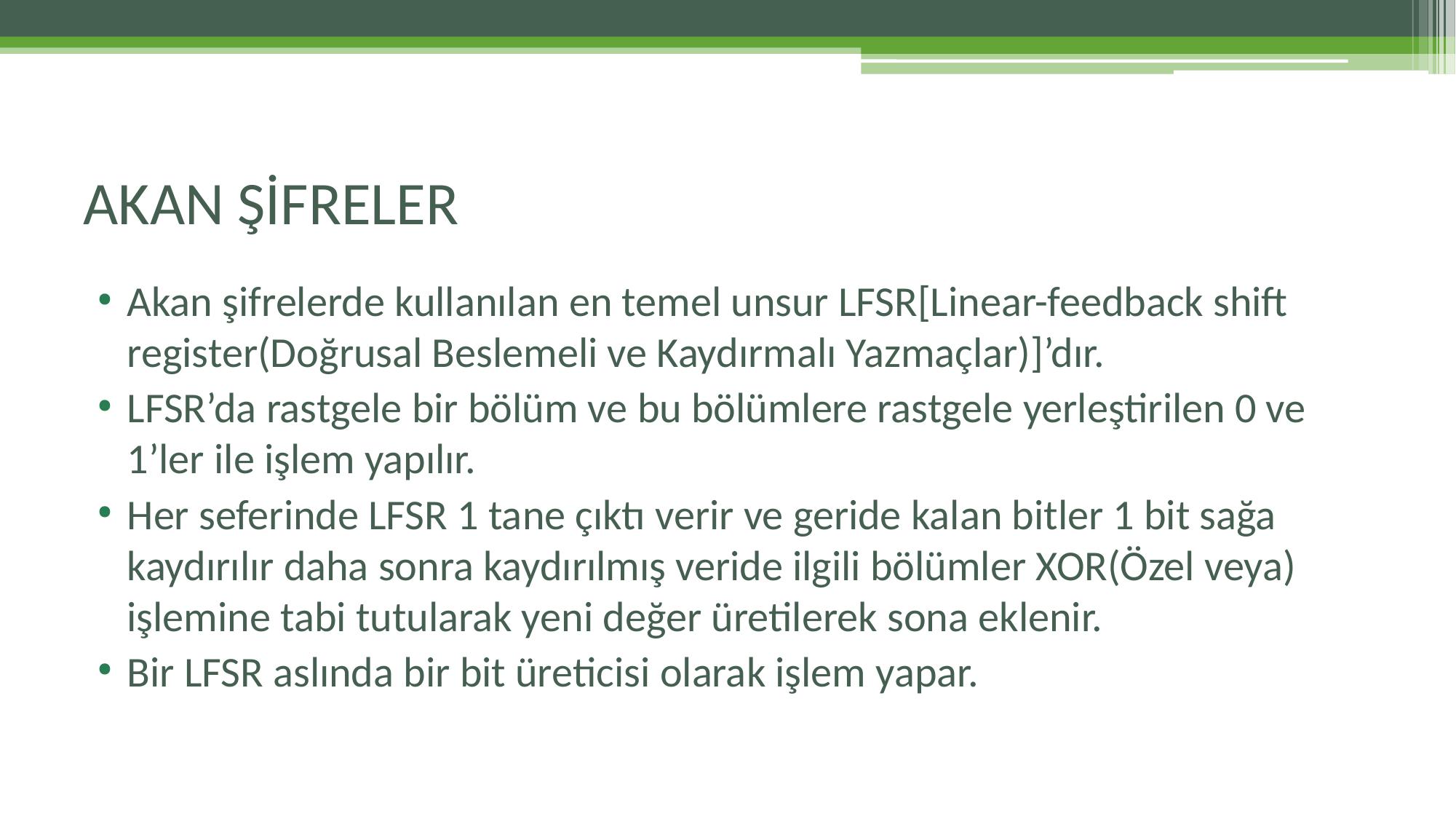

# AKAN ŞİFRELER
Akan şifrelerde kullanılan en temel unsur LFSR[Linear-feedback shift register(Doğrusal Beslemeli ve Kaydırmalı Yazmaçlar)]’dır.
LFSR’da rastgele bir bölüm ve bu bölümlere rastgele yerleştirilen 0 ve 1’ler ile işlem yapılır.
Her seferinde LFSR 1 tane çıktı verir ve geride kalan bitler 1 bit sağa kaydırılır daha sonra kaydırılmış veride ilgili bölümler XOR(Özel veya) işlemine tabi tutularak yeni değer üretilerek sona eklenir.
Bir LFSR aslında bir bit üreticisi olarak işlem yapar.